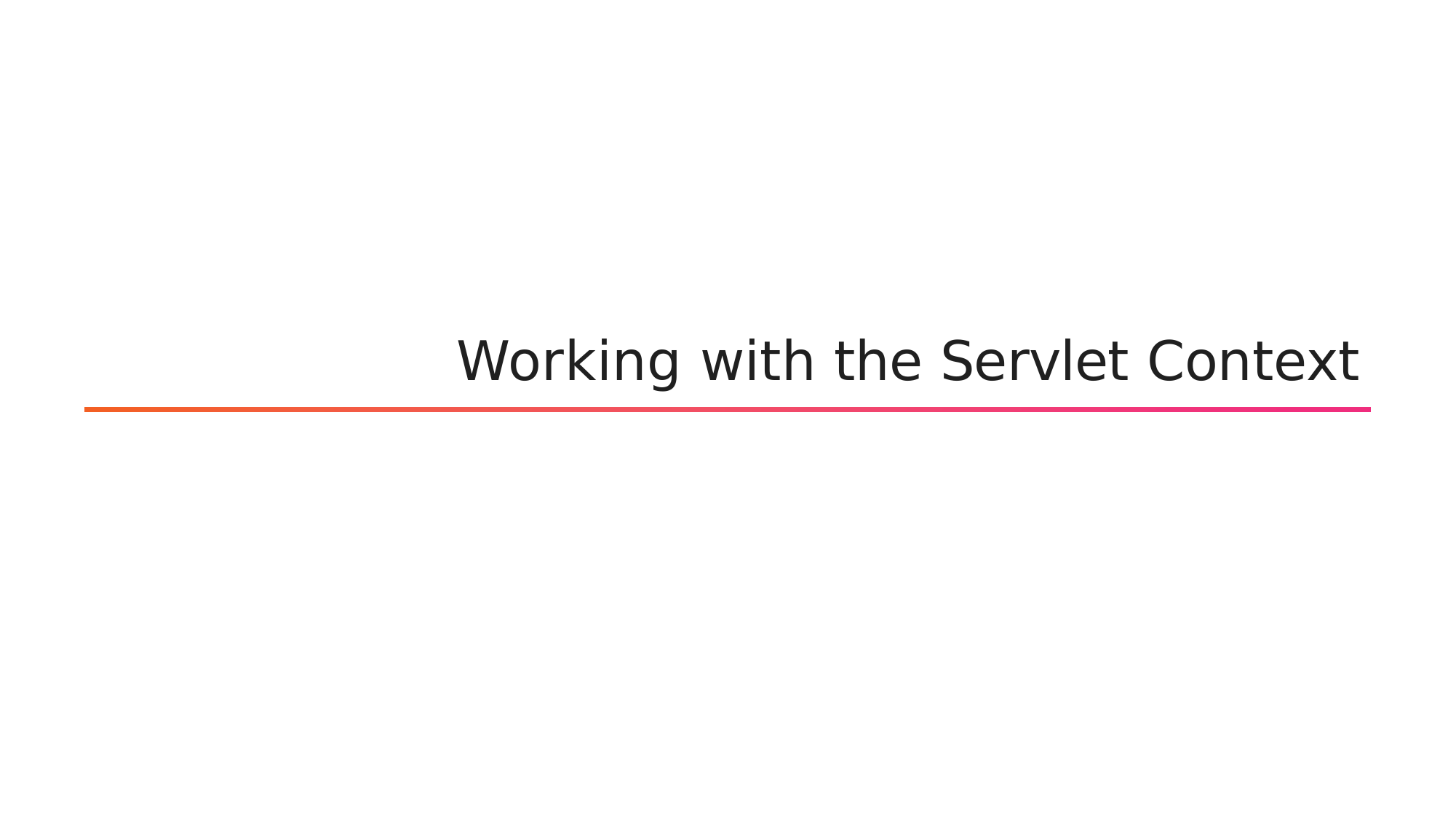

# Working with the Servlet Context
18